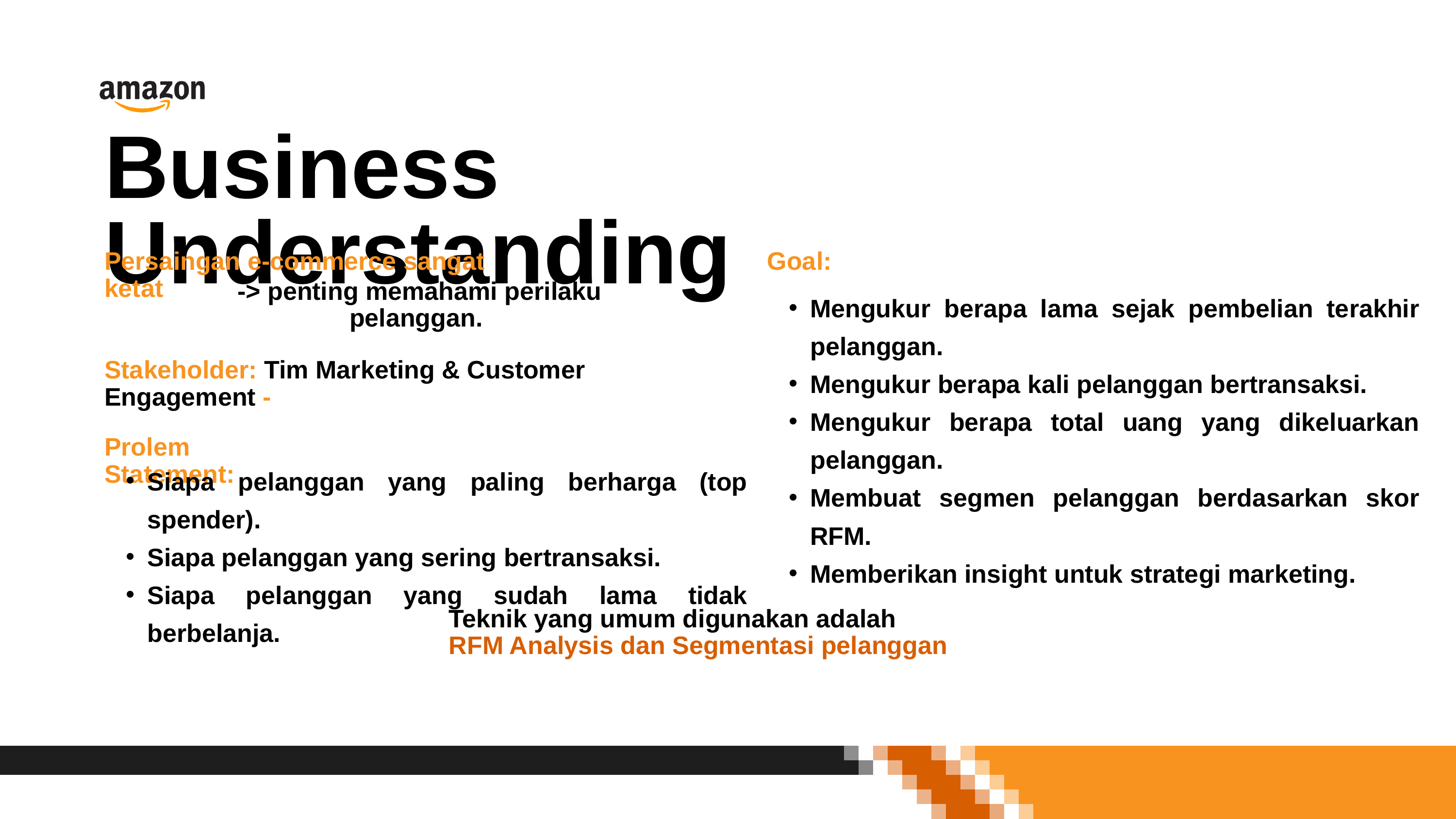

Business Understanding
Persaingan e-commerce sangat ketat
-> penting memahami perilaku pelanggan.
Goal:
Mengukur berapa lama sejak pembelian terakhir pelanggan.
Mengukur berapa kali pelanggan bertransaksi.
Mengukur berapa total uang yang dikeluarkan pelanggan.
Membuat segmen pelanggan berdasarkan skor RFM.
Memberikan insight untuk strategi marketing.
Stakeholder: Tim Marketing & Customer Engagement -
Prolem Statement:
Siapa pelanggan yang paling berharga (top spender).
Siapa pelanggan yang sering bertransaksi.
Siapa pelanggan yang sudah lama tidak berbelanja.

Teknik yang umum digunakan adalah
RFM Analysis dan Segmentasi pelanggan

2